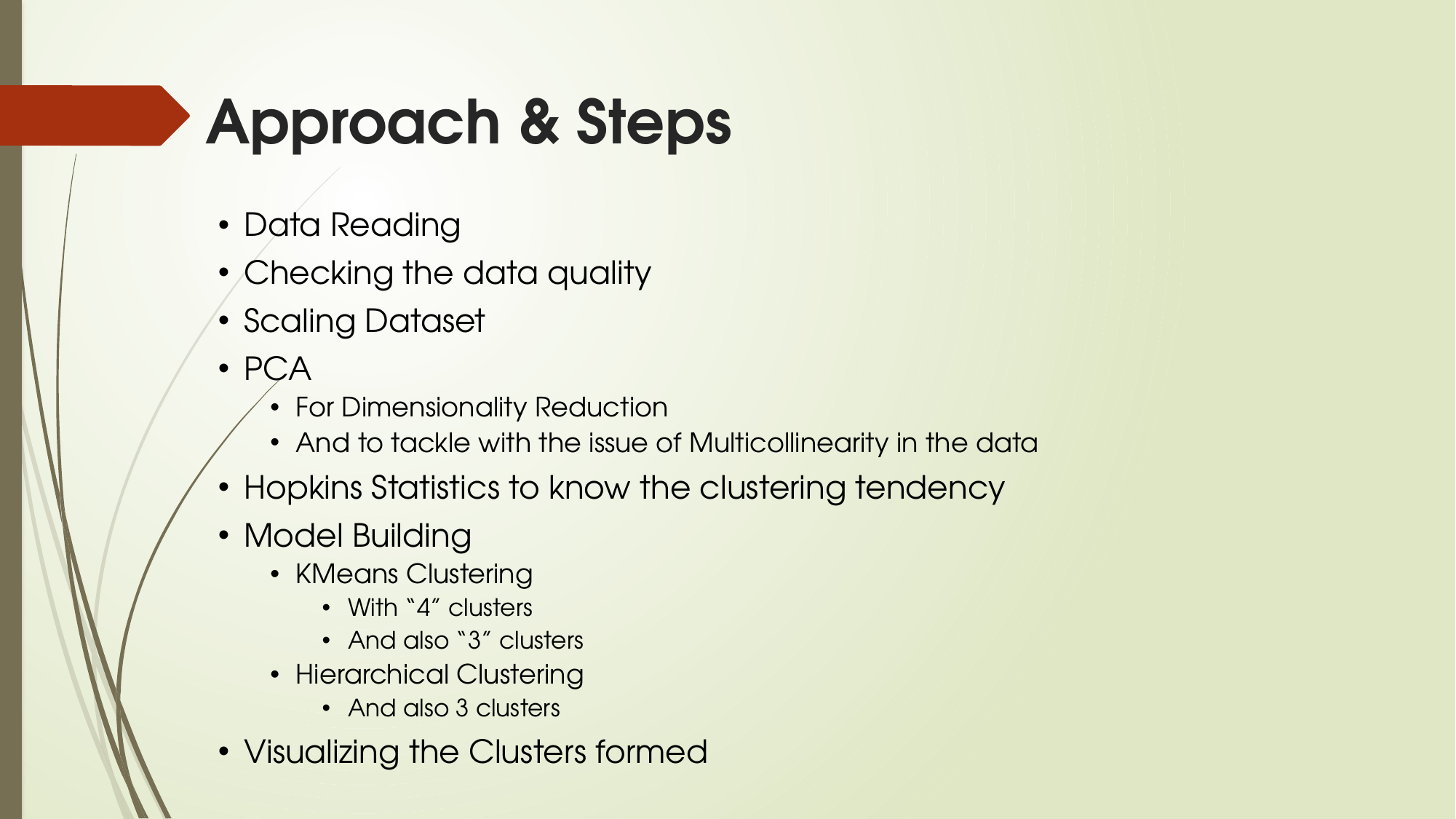

# Approach & Steps
Data Reading
Checking the data quality
Scaling Dataset
PCA
For Dimensionality Reduction
And to tackle with the issue of Multicollinearity in the data
Hopkins Statistics to know the clustering tendency
Model Building
KMeans Clustering
With “4” clusters
And also “3” clusters
Hierarchical Clustering
And also 3 clusters
Visualizing the Clusters formed